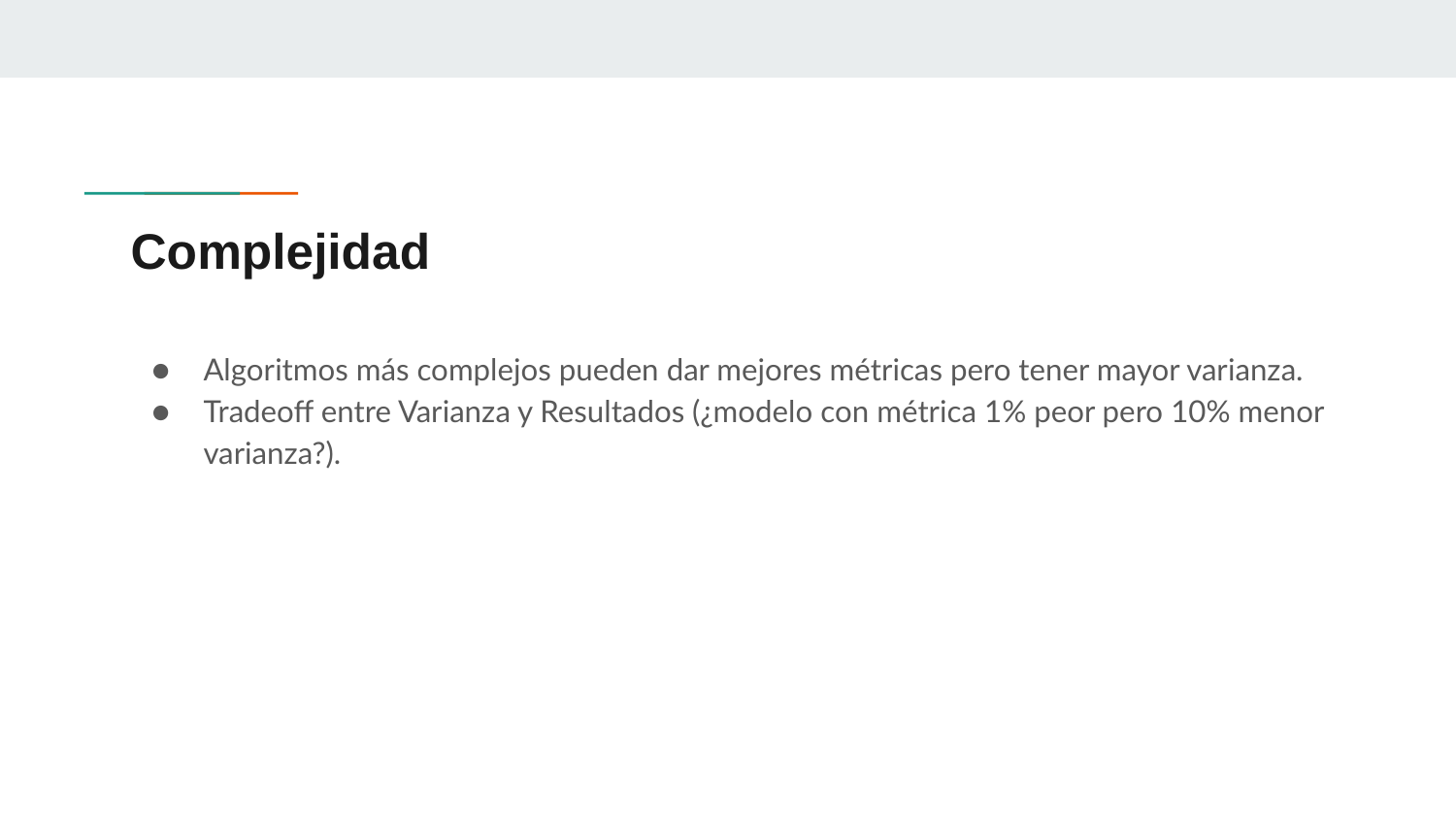

# Complejidad
Algoritmos más complejos pueden dar mejores métricas pero tener mayor varianza.
Tradeoff entre Varianza y Resultados (¿modelo con métrica 1% peor pero 10% menor varianza?).